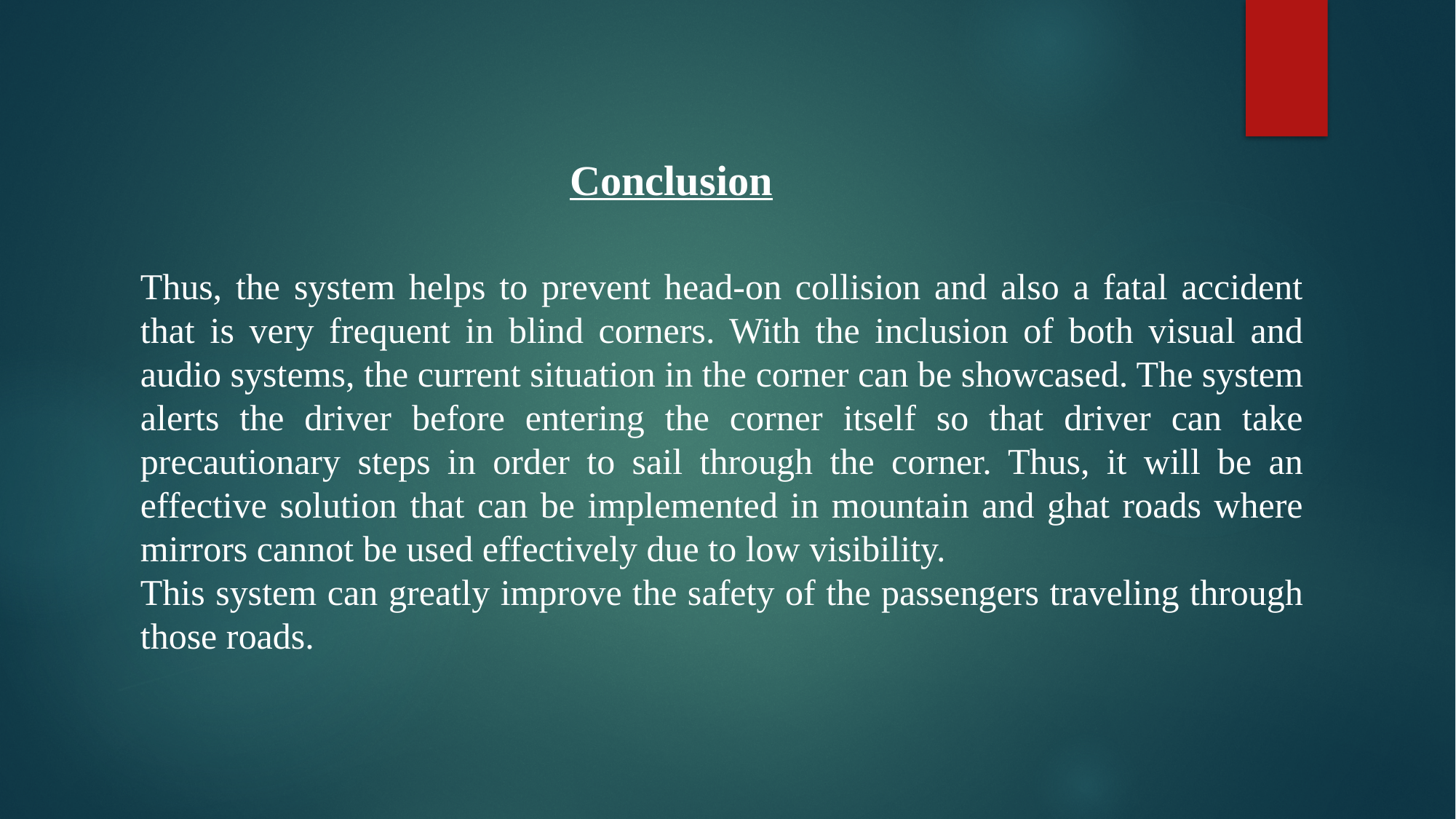

Conclusion
Thus, the system helps to prevent head-on collision and also a fatal accident that is very frequent in blind corners. With the inclusion of both visual and audio systems, the current situation in the corner can be showcased. The system alerts the driver before entering the corner itself so that driver can take precautionary steps in order to sail through the corner. Thus, it will be an effective solution that can be implemented in mountain and ghat roads where mirrors cannot be used effectively due to low visibility.
This system can greatly improve the safety of the passengers traveling through those roads.